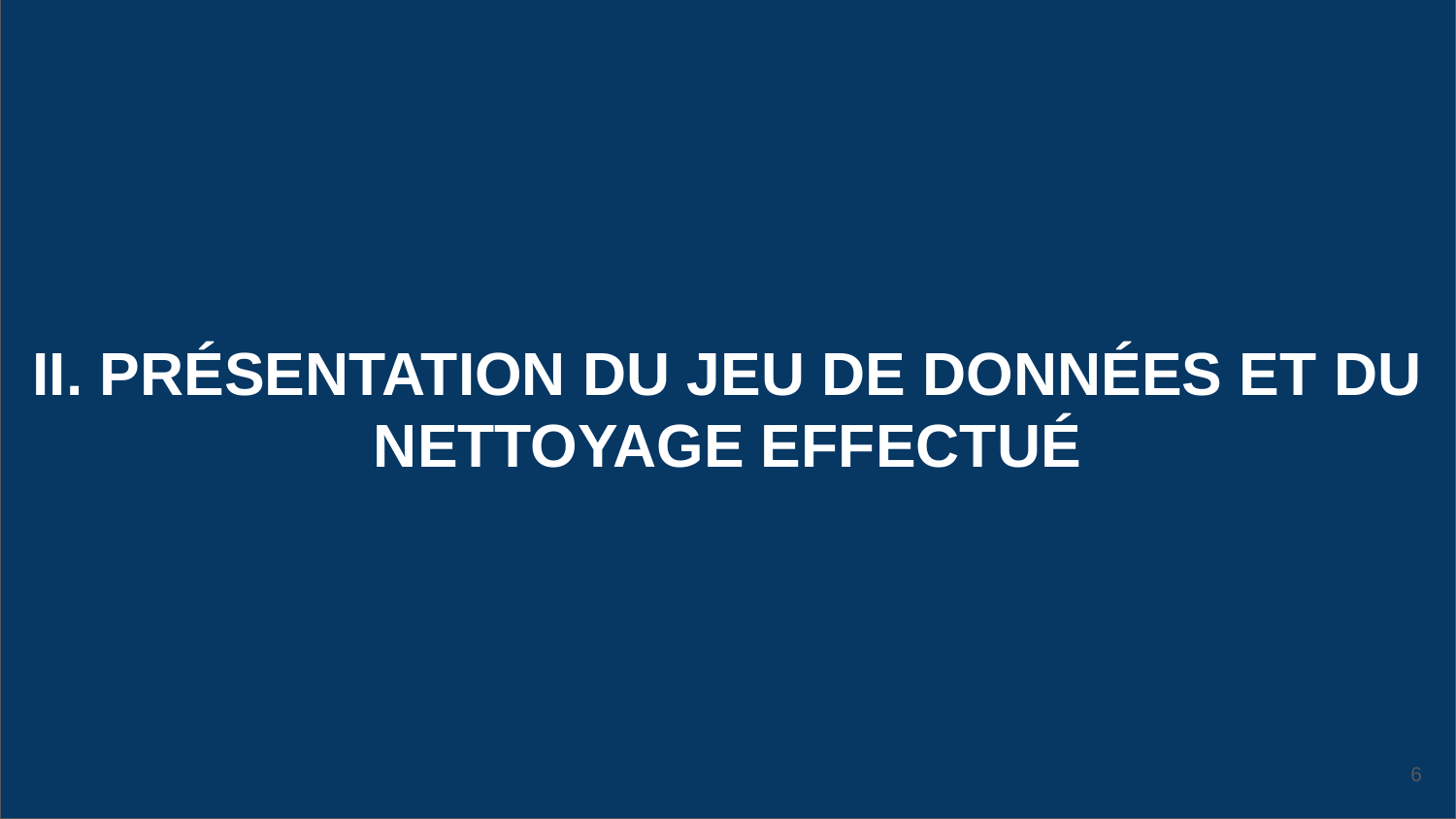

II. PRÉSENTATION DU JEU DE DONNÉES ET DU NETTOYAGE EFFECTUÉ
6